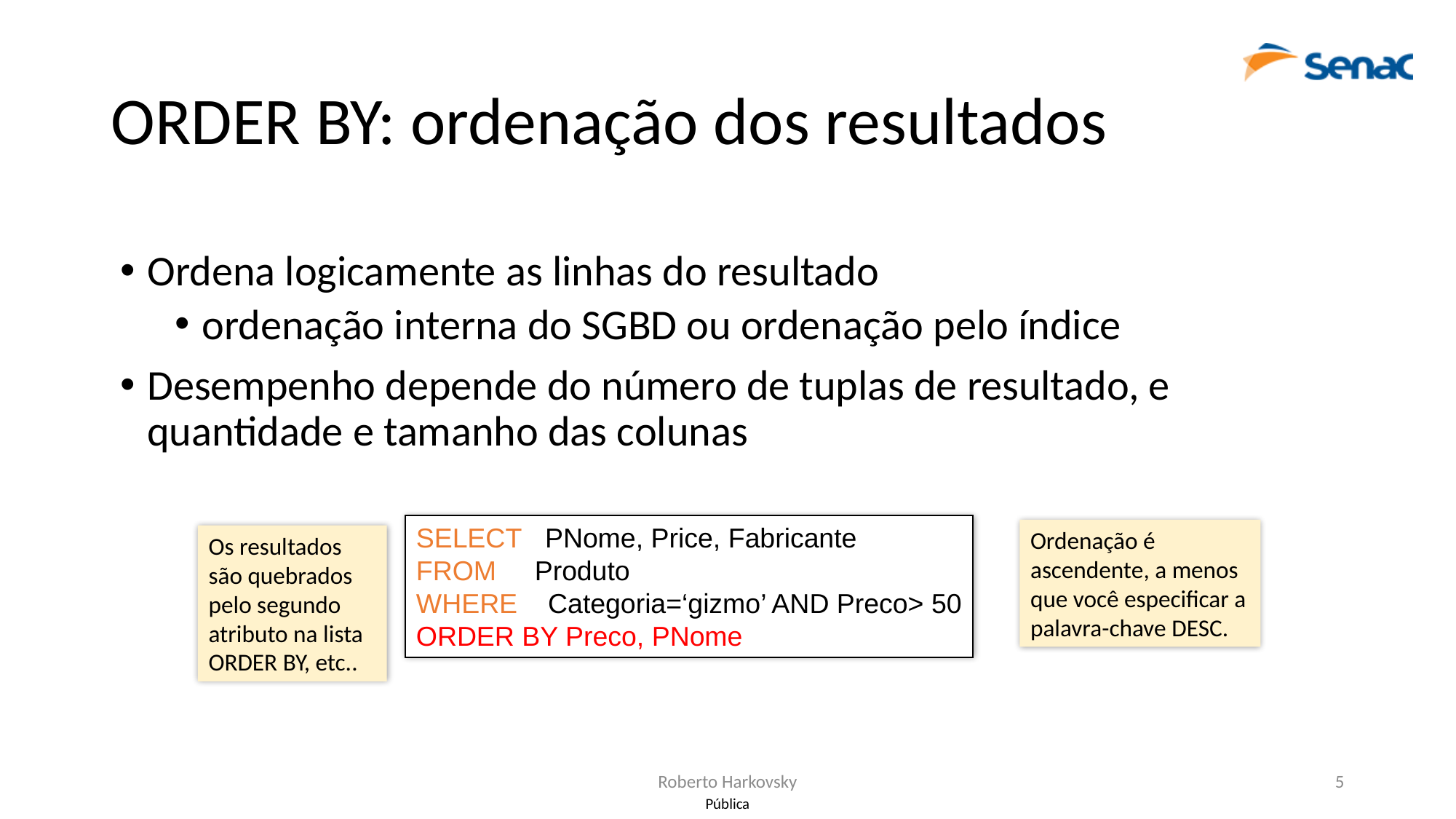

# ORDER BY: ordenação dos resultados
Ordena logicamente as linhas do resultado
ordenação interna do SGBD ou ordenação pelo índice
Desempenho depende do número de tuplas de resultado, e quantidade e tamanho das colunas

SELECT   PNome, Price, Fabricante
FROM     Produto
WHERE    Categoria=‘gizmo’ AND Preco> 50
ORDER BY Preco, PNome
Ordenação é ascendente, a menos que você especificar a palavra-chave DESC.
Os resultados são quebrados pelo segundo atributo na lista ORDER BY, etc..
Roberto Harkovsky
5